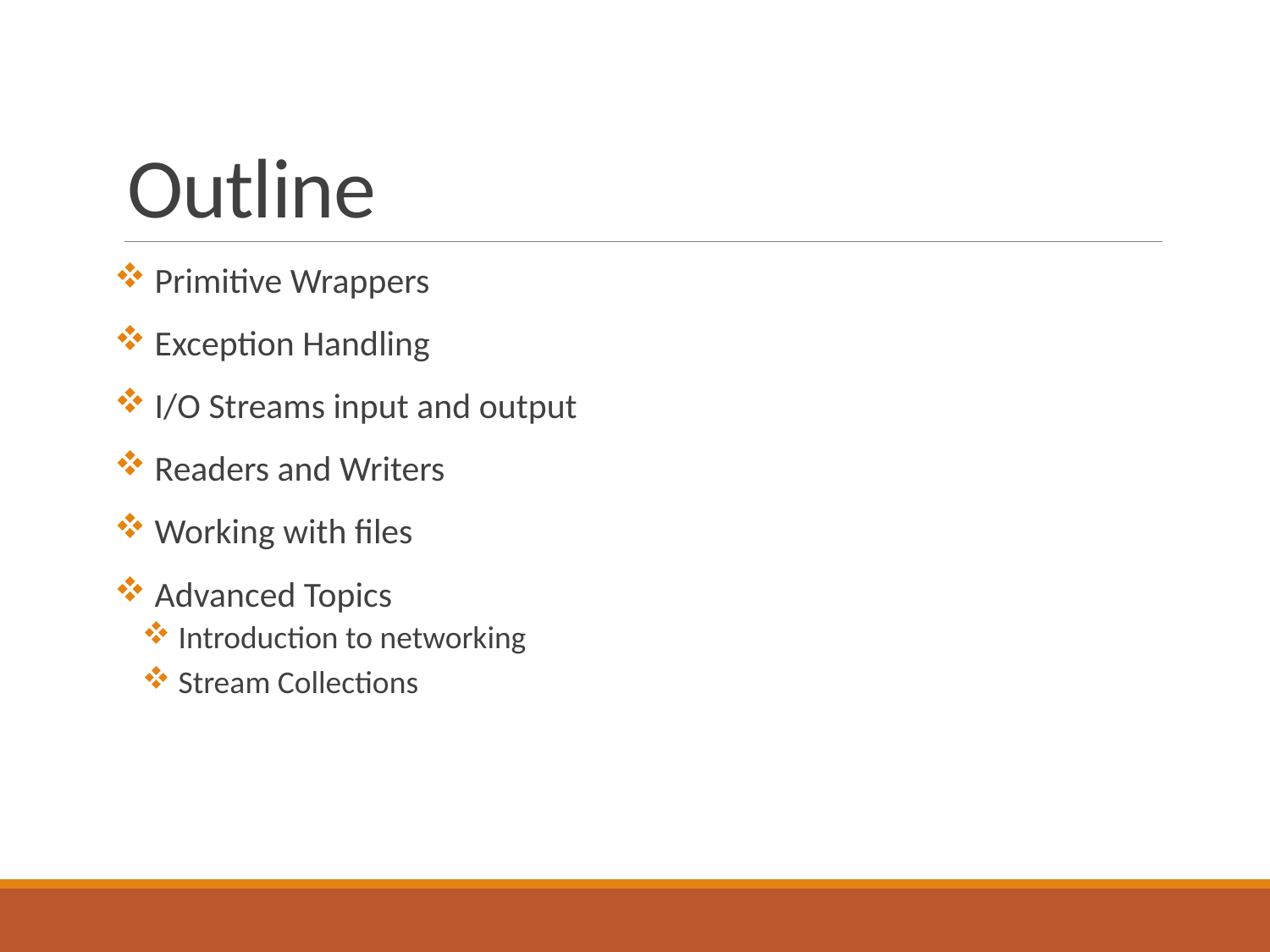

# Outline
 Primitive Wrappers
 Exception Handling
 I/O Streams input and output
 Readers and Writers
 Working with files
 Advanced Topics
 Introduction to networking
 Stream Collections